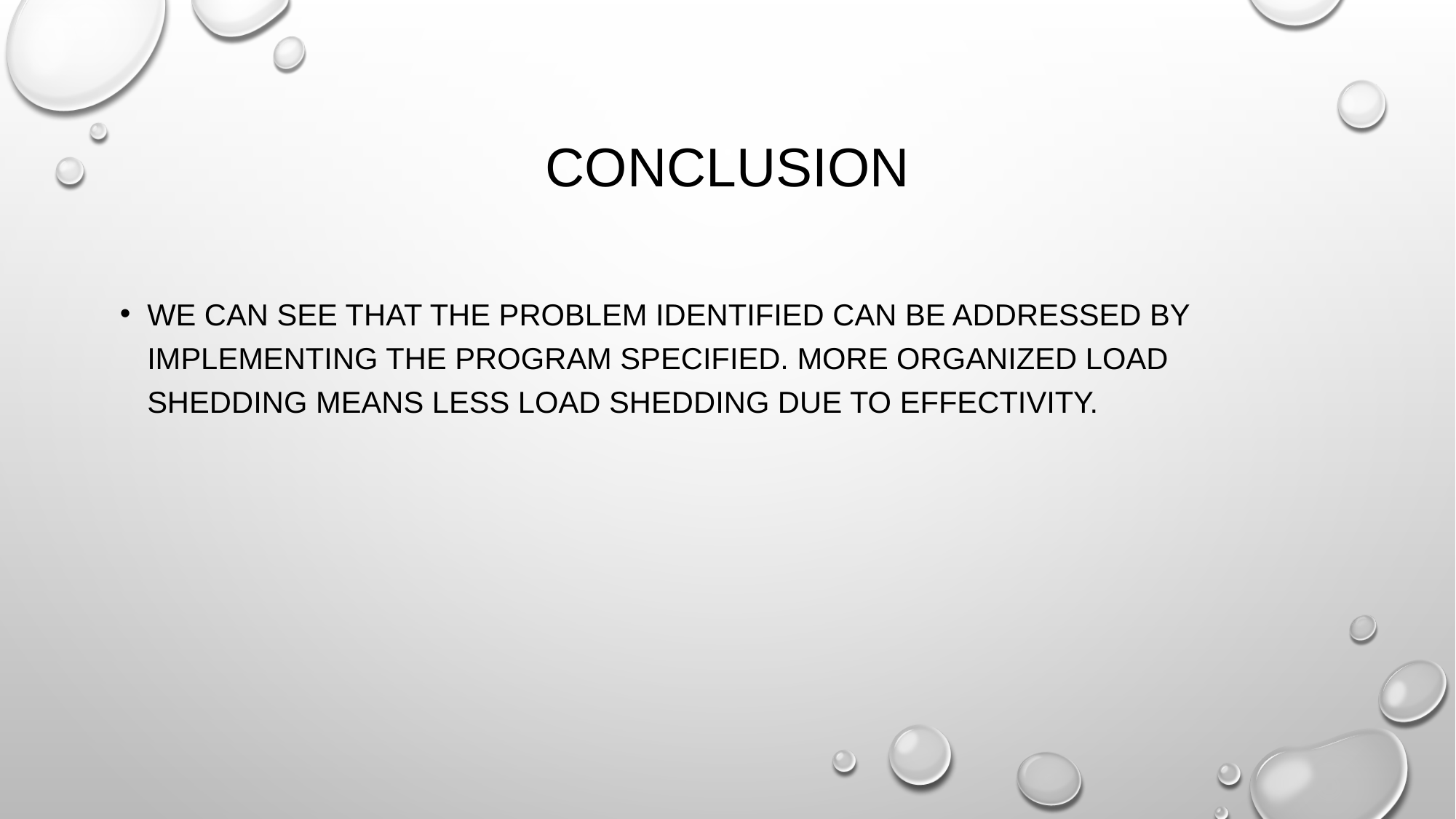

# conclusion
We can see that the problem identified can be addressed by implementing the program specified. More organized load shedding means less load shedding due to effectivity.